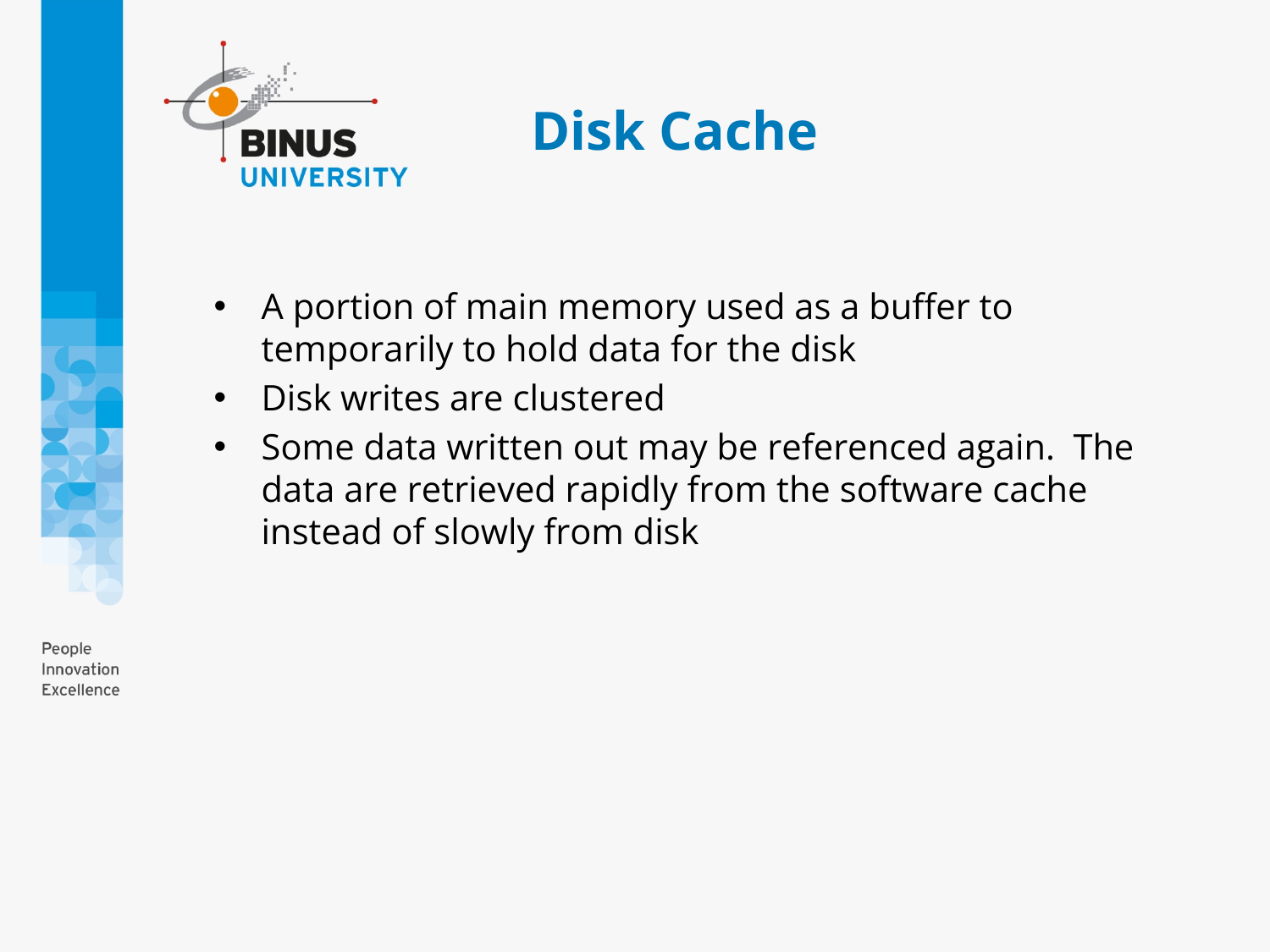

# Disk Cache
A portion of main memory used as a buffer to temporarily to hold data for the disk
Disk writes are clustered
Some data written out may be referenced again.  The data are retrieved rapidly from the software cache instead of slowly from disk